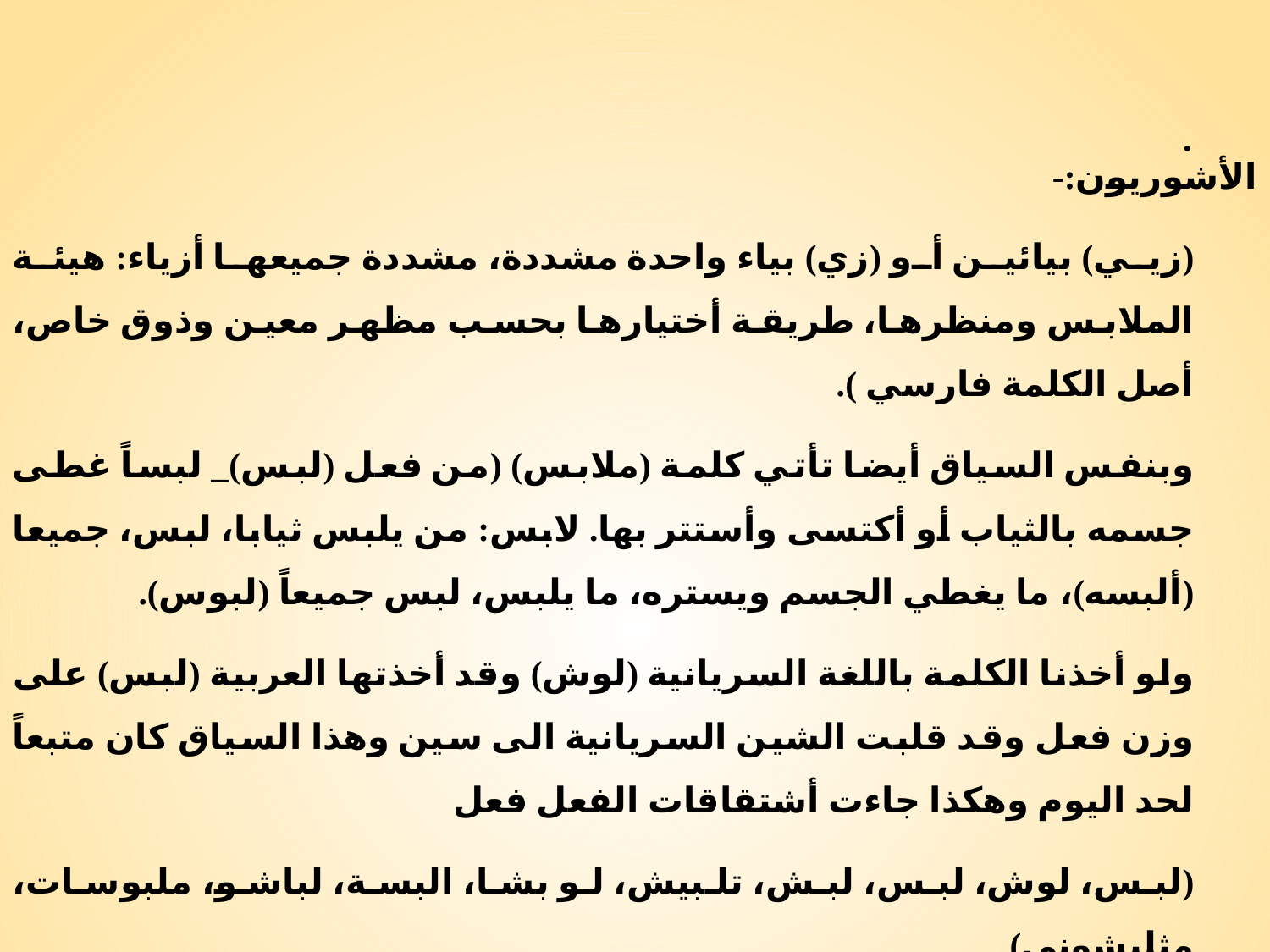

.
الأشوريون:-
(زيي) بيائين أو (زي) بياء واحدة مشددة، مشددة جميعها أزياء: هيئة الملابس ومنظرها، طريقة أختيارها بحسب مظهر معين وذوق خاص، أصل الكلمة فارسي ).
وبنفس السياق أيضا تأتي كلمة (ملابس) (من فعل (لبس)_ لبساً غطى جسمه بالثياب أو أكتسى وأستتر بها. لابس: من يلبس ثيابا، لبس، جميعا (ألبسه)، ما يغطي الجسم ويستره، ما يلبس، لبس جميعاً (لبوس).
ولو أخذنا الكلمة باللغة السريانية (لوش) وقد أخذتها العربية (لبس) على وزن فعل وقد قلبت الشين السريانية الى سين وهذا السياق كان متبعاً لحد اليوم وهكذا جاءت أشتقاقات الفعل فعل
(لبس، لوش، لبس، لبش، تلبيش، لو بشا، البسة، لباشو، ملبوسات، مثلبشوني)
أما التسمية بلهجة السورث فيختلف لفظها حسب المنطقة فيقال : حجاثاً، جلي، لوشتاً، خومالاً.